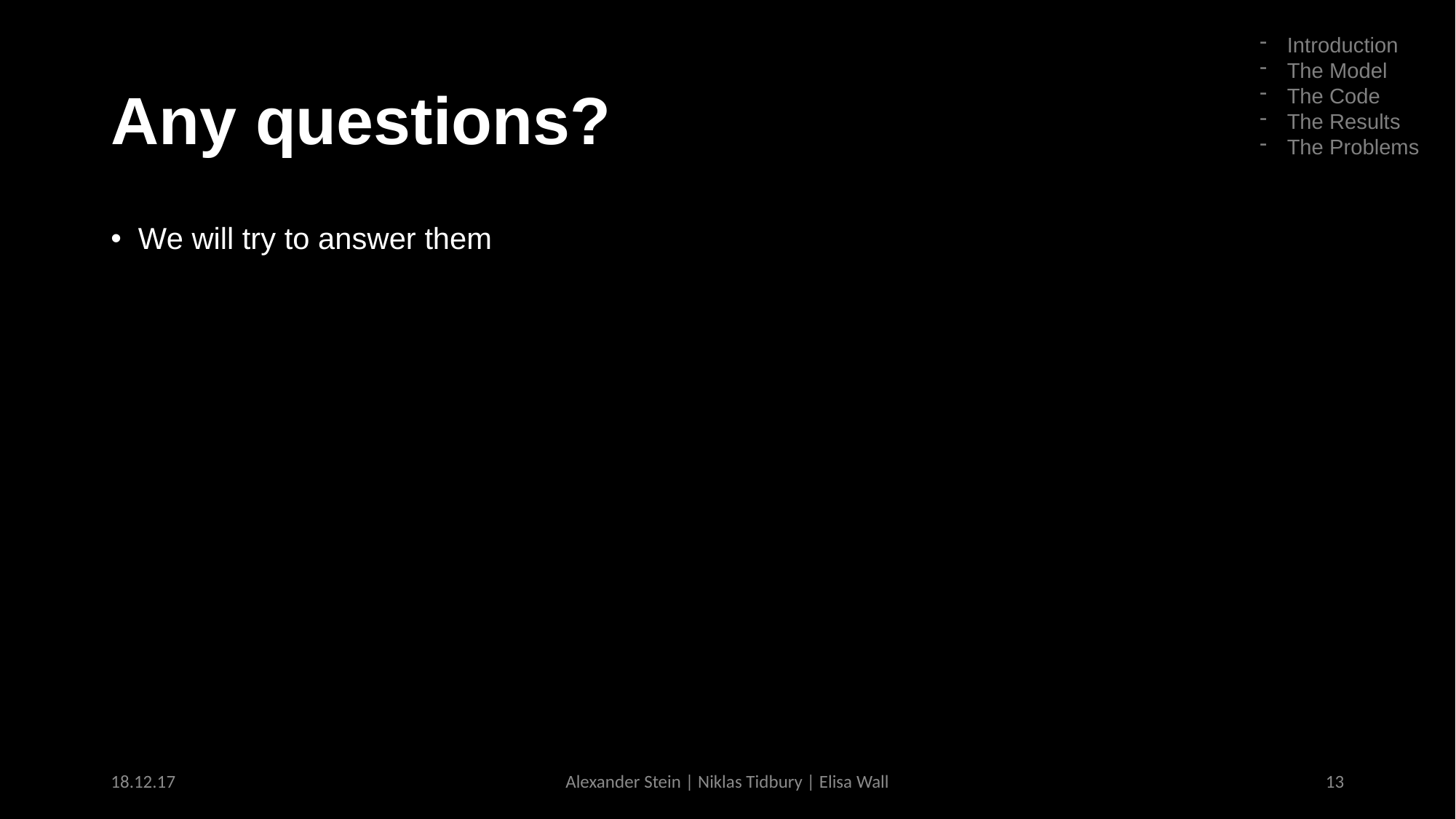

Introduction
The Model
The Code
The Results
The Problems

# Any questions?
We will try to answer them
18.12.17
Alexander Stein | Niklas Tidbury | Elisa Wall
13